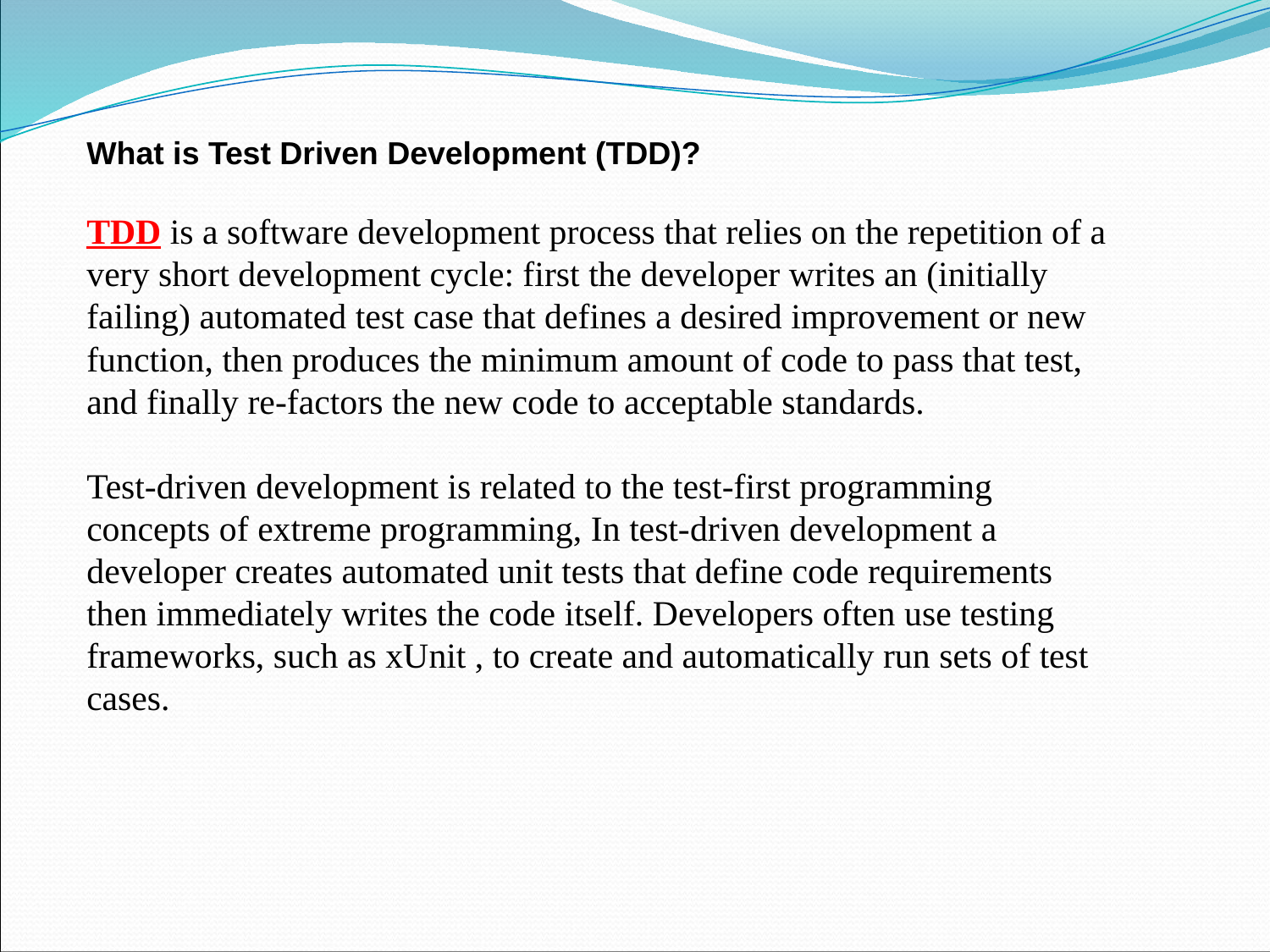

What is Test Driven Development (TDD)?

TDD is a software development process that relies on the repetition of a very short development cycle: first the developer writes an (initially failing) automated test case that defines a desired improvement or new function, then produces the minimum amount of code to pass that test, and finally re-factors the new code to acceptable standards.

Test-driven development is related to the test-first programming concepts of extreme programming, In test-driven development a developer creates automated unit tests that define code requirements then immediately writes the code itself. Developers often use testing frameworks, such as xUnit , to create and automatically run sets of test cases.